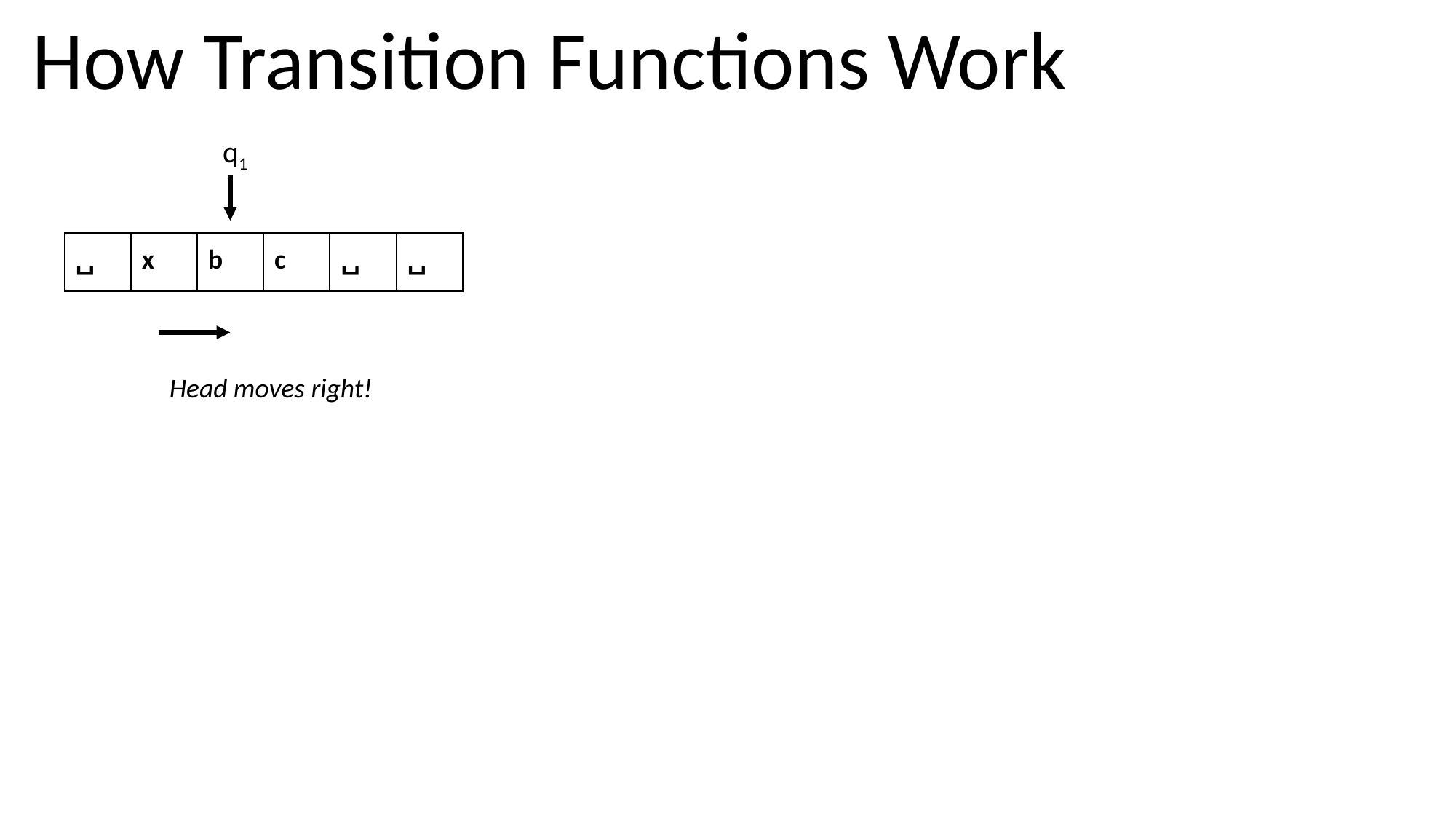

# How Transition Functions Work
q1
| ␣ | x | b | c | ␣ | ␣ |
| --- | --- | --- | --- | --- | --- |
Head moves right!